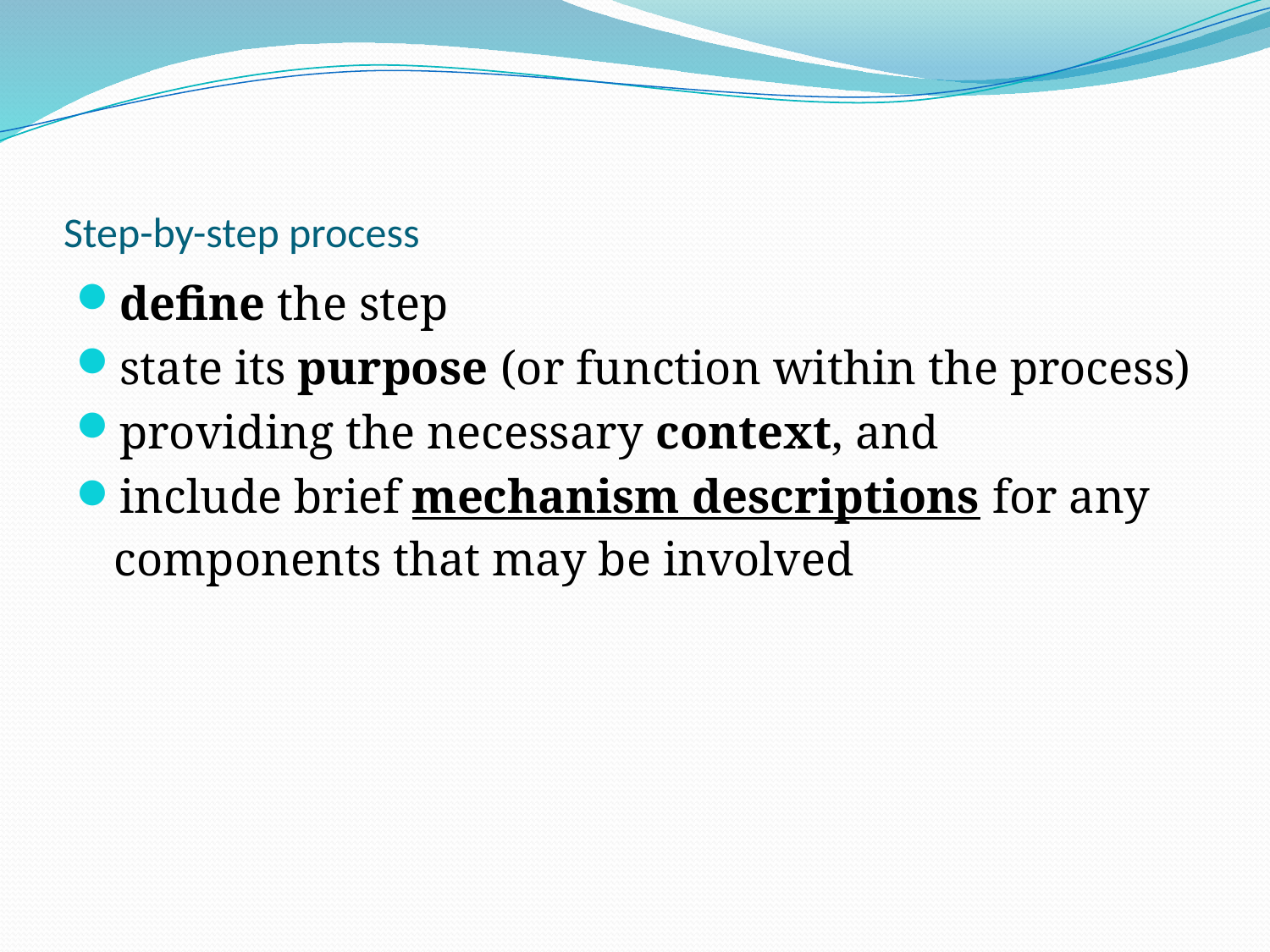

# Step-by-step process
define the step
state its purpose (or function within the process)
providing the necessary context, and
include brief mechanism descriptions for any components that may be involved